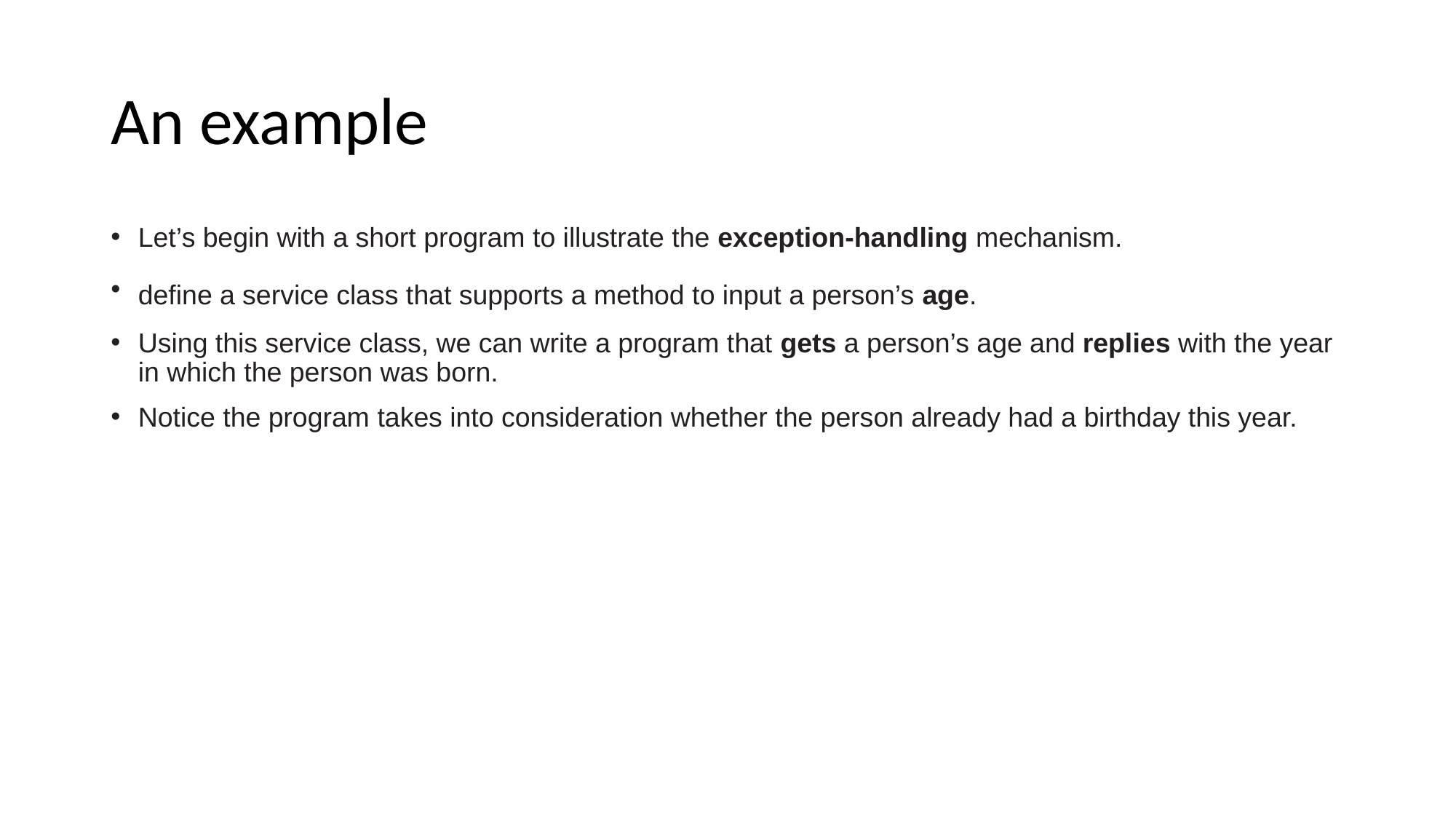

# An example
Let’s begin with a short program to illustrate the exception-handling mechanism.
define a service class that supports a method to input a person’s age.
Using this service class, we can write a program that gets a person’s age and replies with the year in which the person was born.
Notice the program takes into consideration whether the person already had a birthday this year.